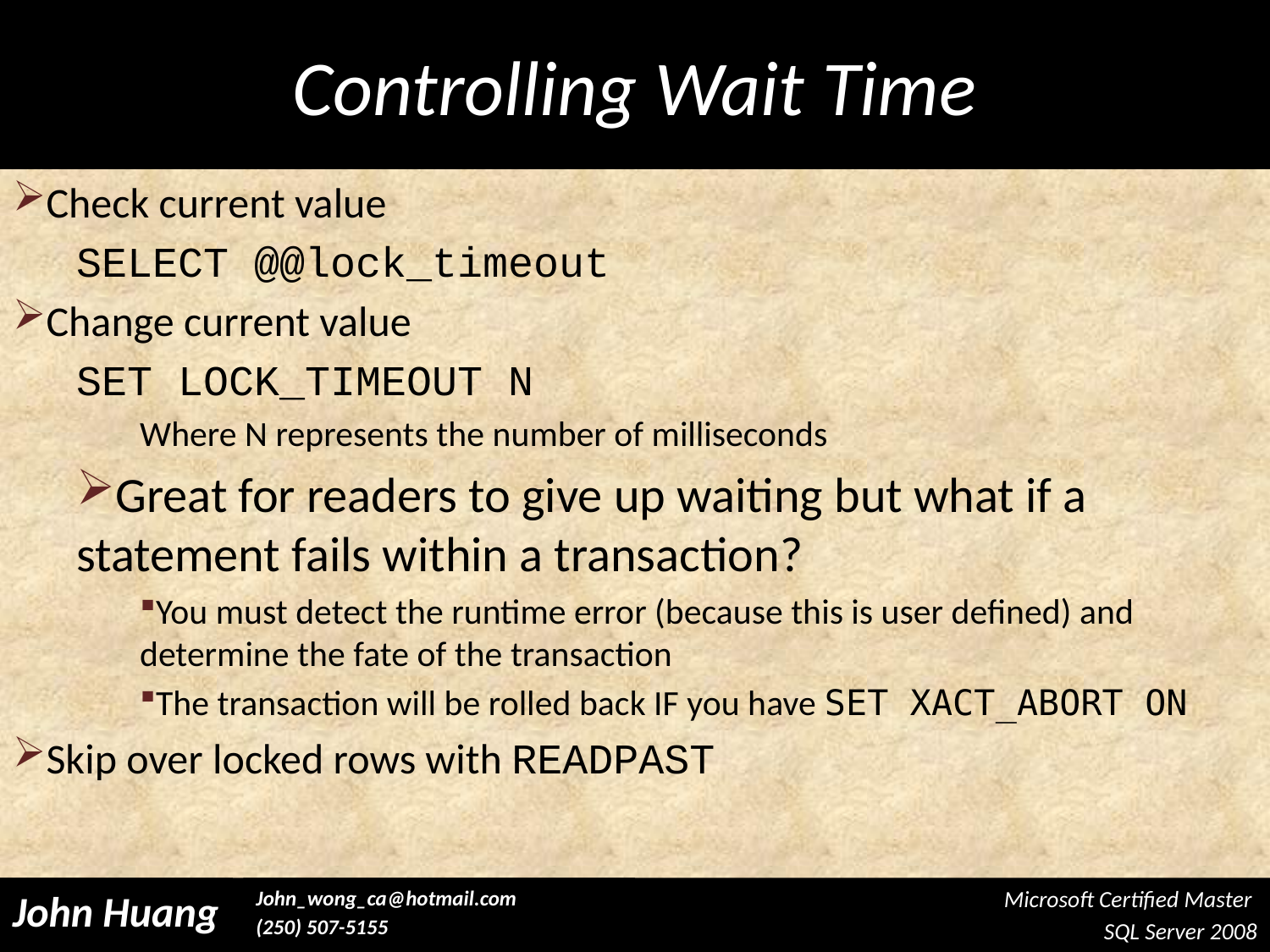

#
Controlling Wait Time
Check current value
SELECT @@lock_timeout
Change current value
SET LOCK_TIMEOUT N
Where N represents the number of milliseconds
Great for readers to give up waiting but what if a statement fails within a transaction?
You must detect the runtime error (because this is user defined) and determine the fate of the transaction
The transaction will be rolled back IF you have SET XACT_ABORT ON
Skip over locked rows with READPAST
Microsoft Certified Master
SQL Server 2008
John Huang
John_wong_ca@hotmail.com
(250) 507-5155